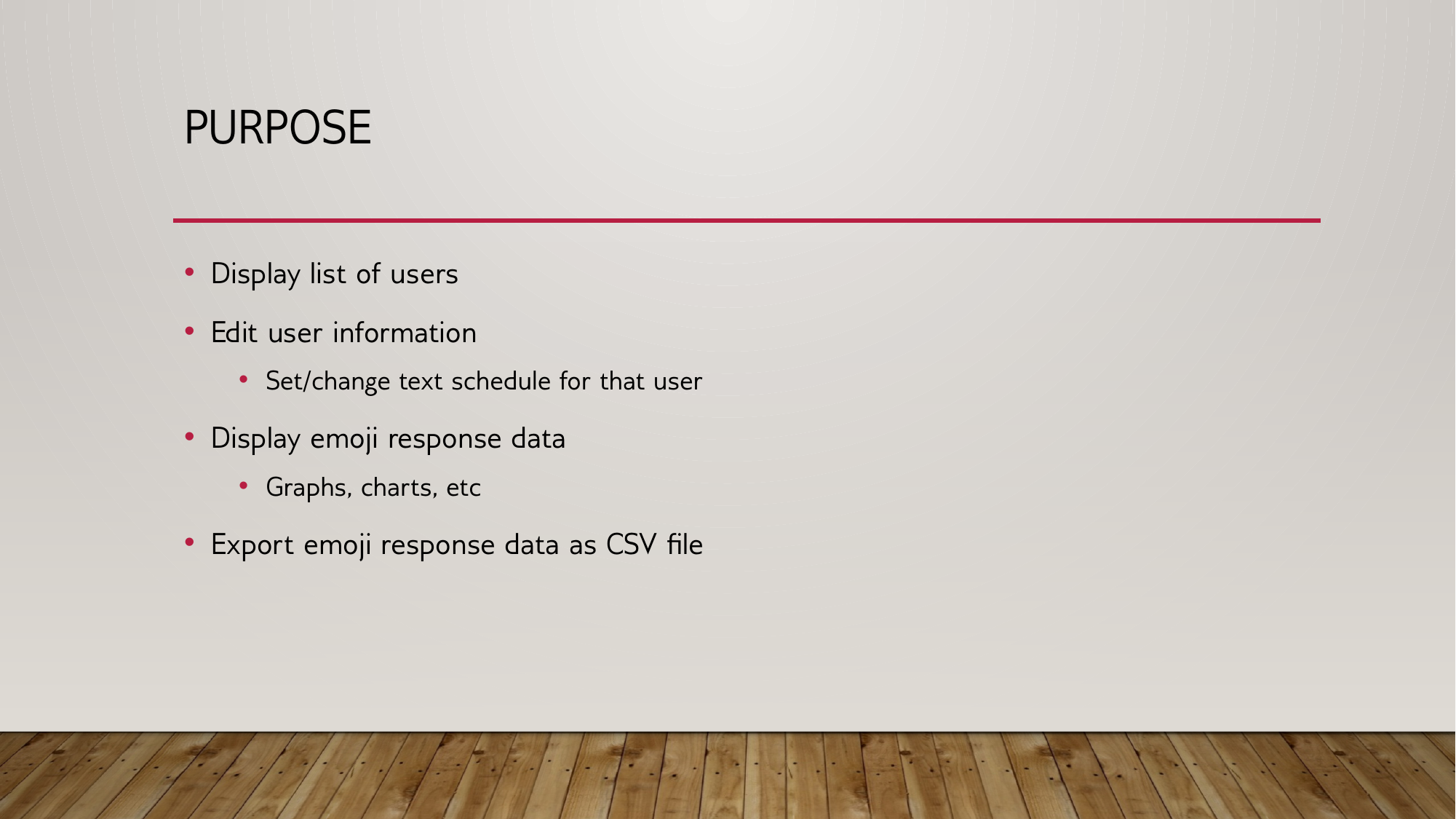

# Purpose
Display list of users
Edit user information
Set/change text schedule for that user
Display emoji response data
Graphs, charts, etc
Export emoji response data as CSV file